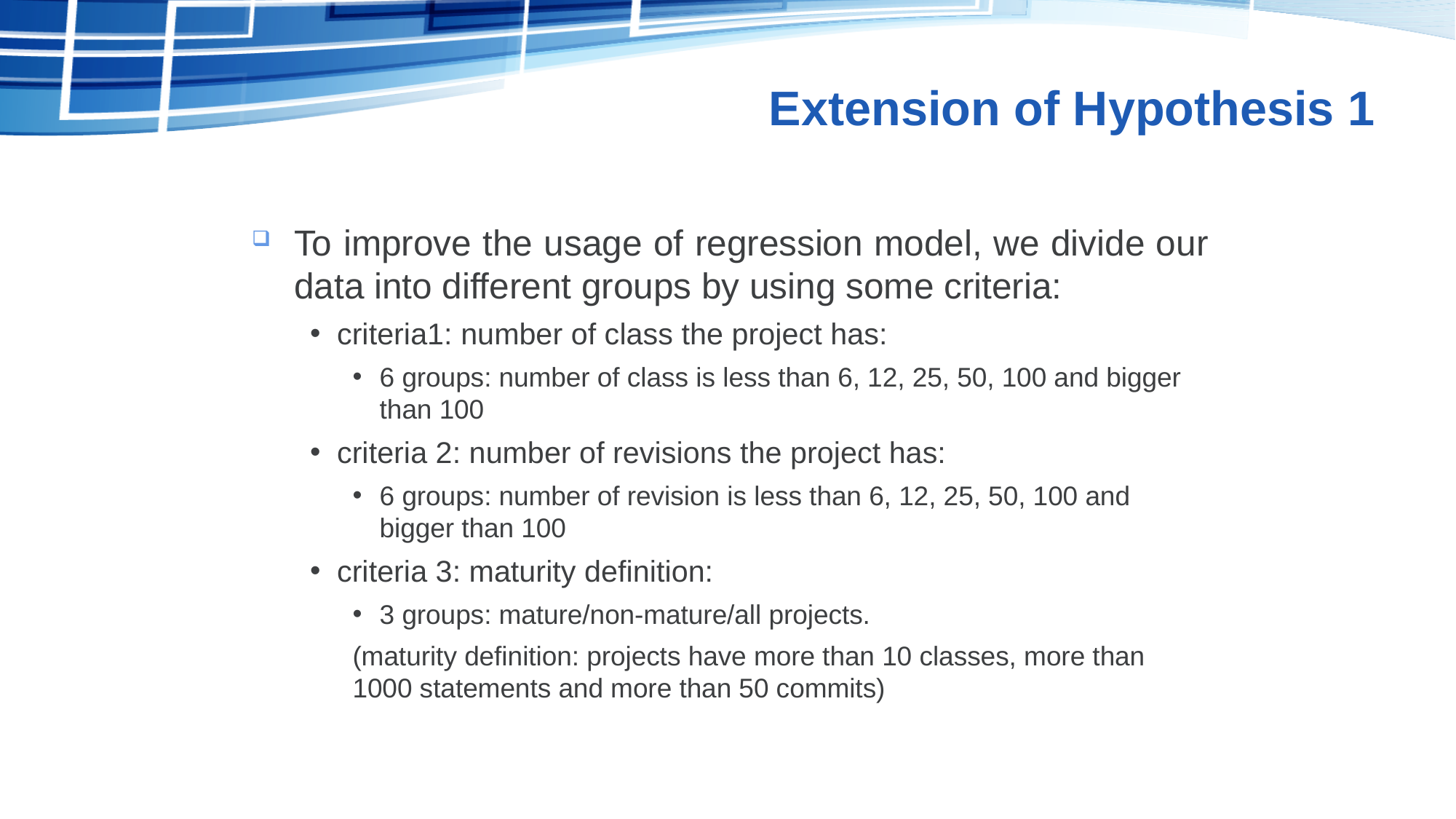

# Extension of Hypothesis 1
To improve the usage of regression model, we divide our data into different groups by using some criteria:
criteria1: number of class the project has:
6 groups: number of class is less than 6, 12, 25, 50, 100 and bigger than 100
criteria 2: number of revisions the project has:
6 groups: number of revision is less than 6, 12, 25, 50, 100 and bigger than 100
criteria 3: maturity definition:
3 groups: mature/non-mature/all projects.
(maturity definition: projects have more than 10 classes, more than 1000 statements and more than 50 commits)
11